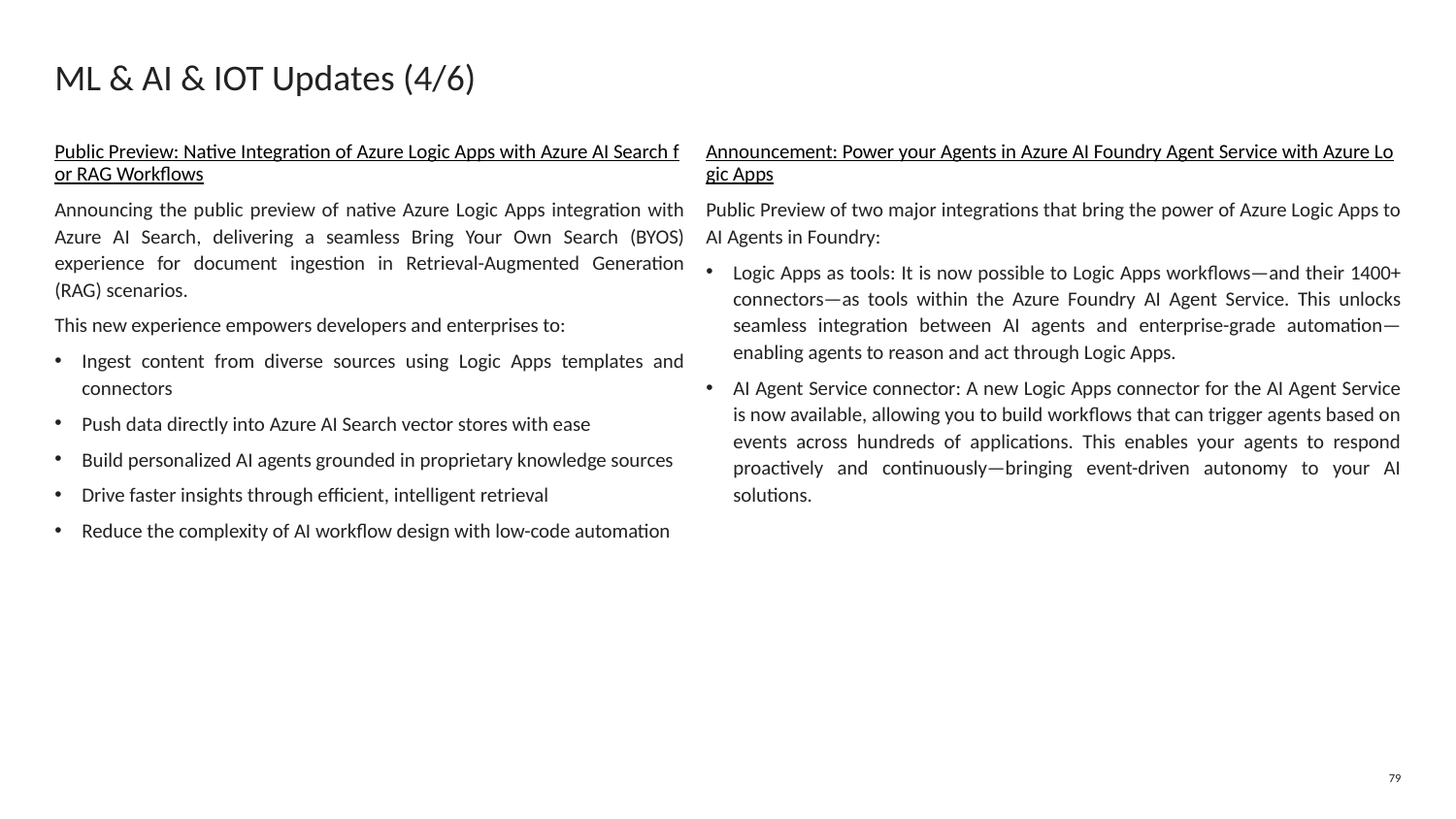

# ML & AI & IOT Updates (4/6)
Public Preview: Native Integration of Azure Logic Apps with Azure AI Search for RAG Workflows
Announcing the public preview of native Azure Logic Apps integration with Azure AI Search, delivering a seamless Bring Your Own Search (BYOS) experience for document ingestion in Retrieval-Augmented Generation (RAG) scenarios.
This new experience empowers developers and enterprises to:
Ingest content from diverse sources using Logic Apps templates and connectors
Push data directly into Azure AI Search vector stores with ease
Build personalized AI agents grounded in proprietary knowledge sources
Drive faster insights through efficient, intelligent retrieval
Reduce the complexity of AI workflow design with low-code automation
Announcement: Power your Agents in Azure AI Foundry Agent Service with Azure Logic Apps
Public Preview of two major integrations that bring the power of Azure Logic Apps to AI Agents in Foundry:
Logic Apps as tools: It is now possible to Logic Apps workflows—and their 1400+ connectors—as tools within the Azure Foundry AI Agent Service. This unlocks seamless integration between AI agents and enterprise-grade automation—enabling agents to reason and act through Logic Apps.
AI Agent Service connector: A new Logic Apps connector for the AI Agent Service is now available, allowing you to build workflows that can trigger agents based on events across hundreds of applications. This enables your agents to respond proactively and continuously—bringing event-driven autonomy to your AI solutions.